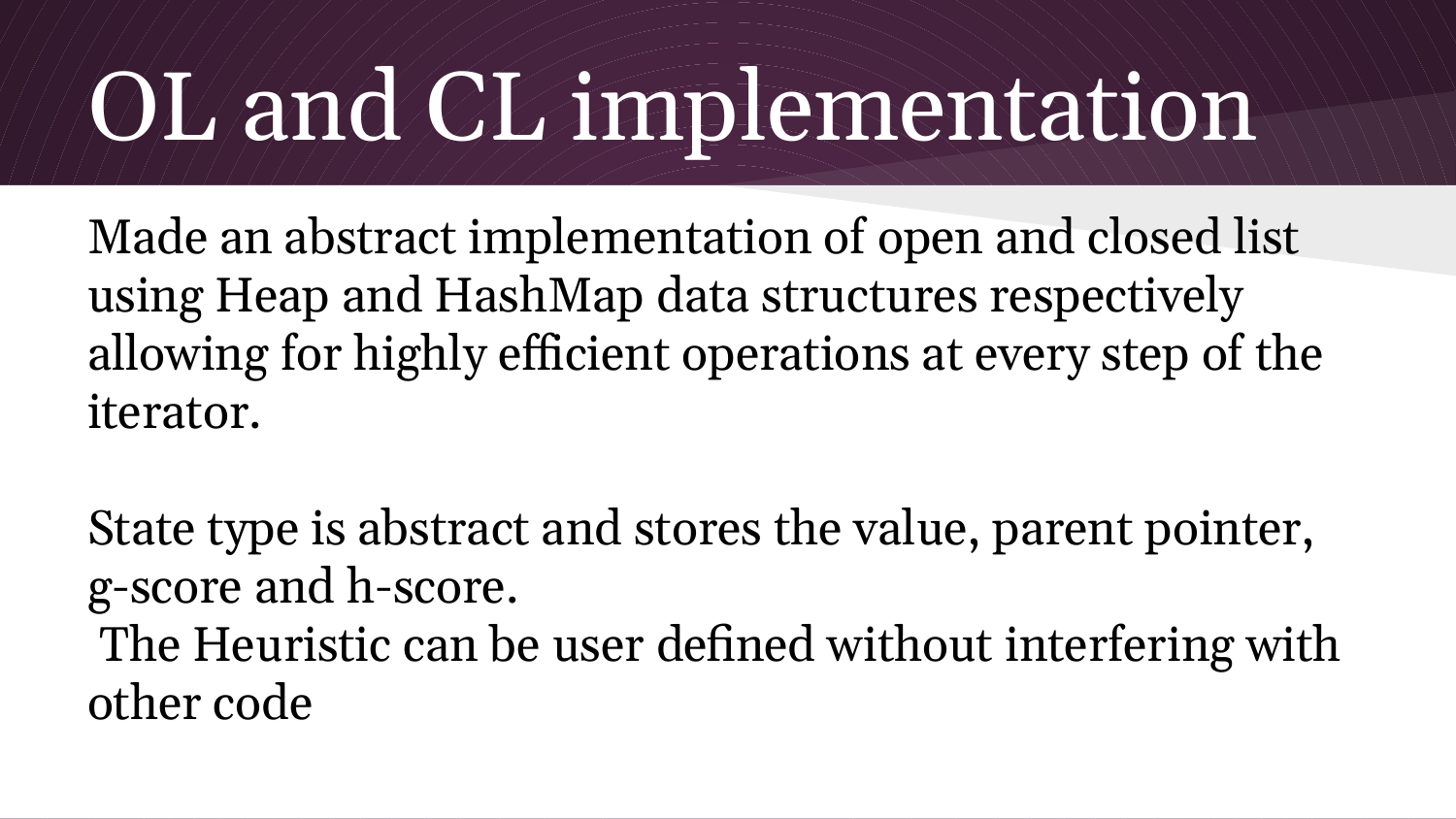

# OL and CL implementation
Made an abstract implementation of open and closed list using Heap and HashMap data structures respectively allowing for highly efficient operations at every step of the iterator.

State type is abstract and stores the value, parent pointer, g-score and h-score.
 The Heuristic can be user defined without interfering with other code